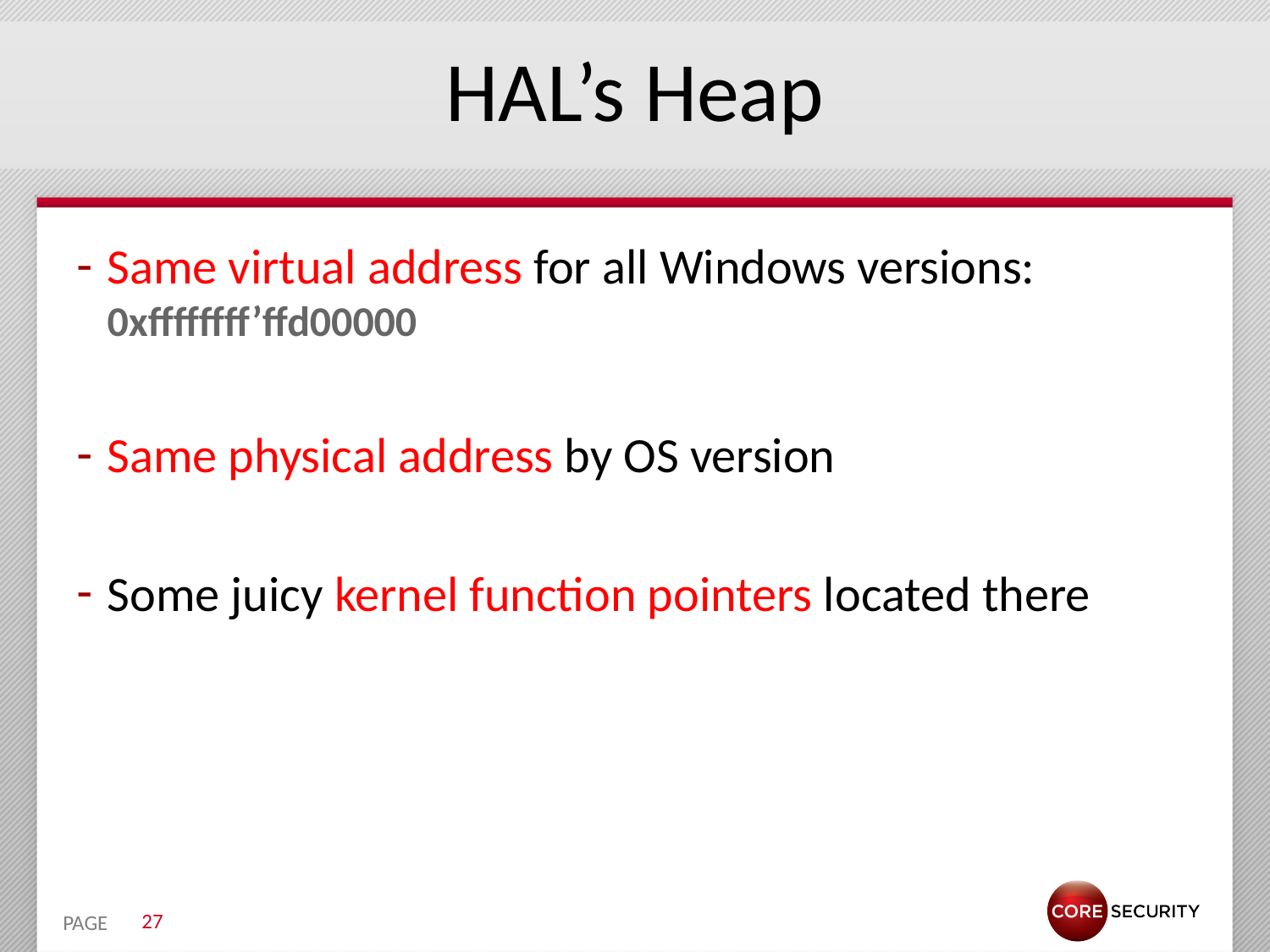

# HAL’s Heap
Same virtual address for all Windows versions: 0xffffffff’ffd00000

Same physical address by OS version

Some juicy kernel function pointers located there
27